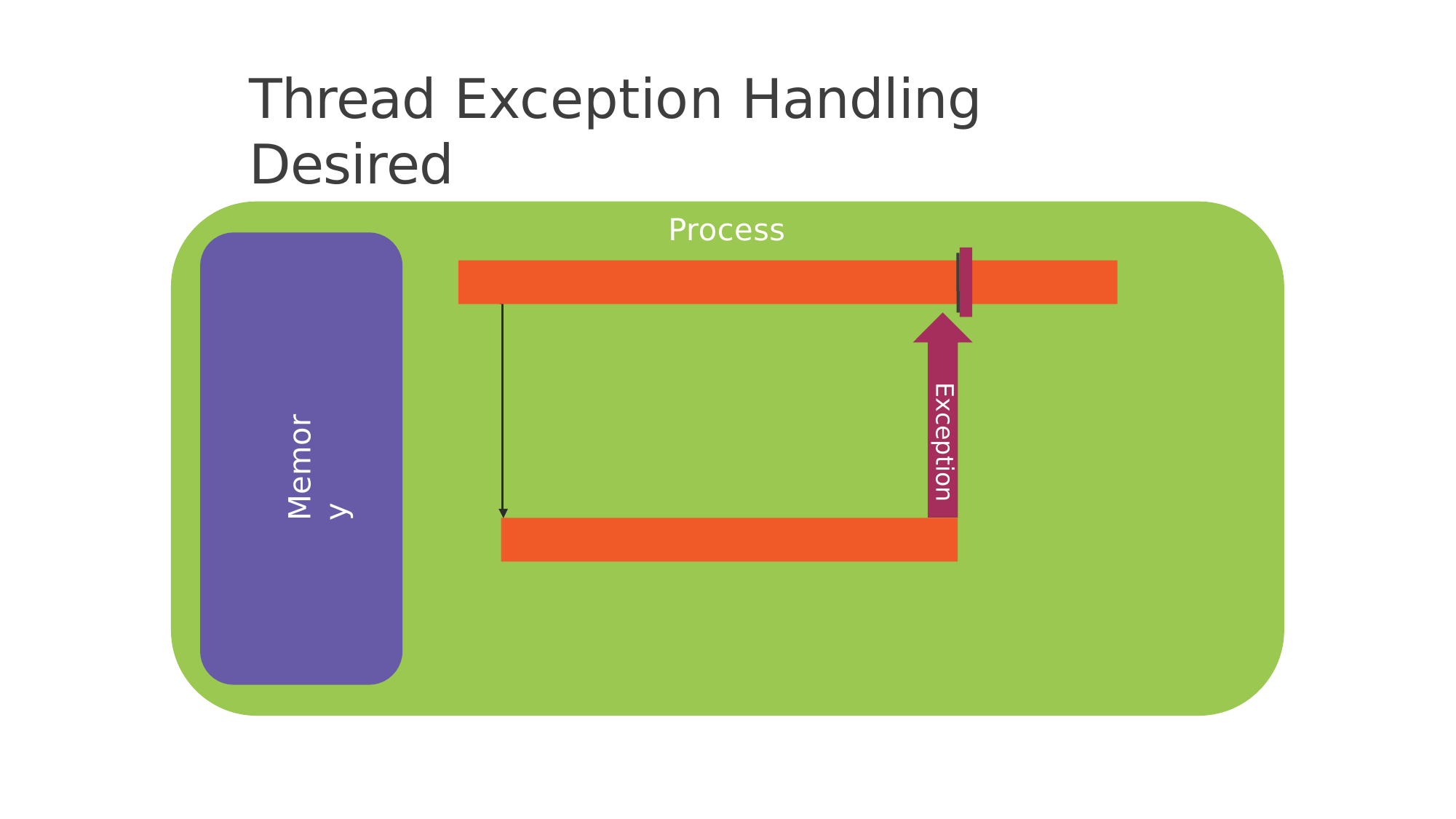

Thread Exception Handling Desired
Process

Exception
Memory
33